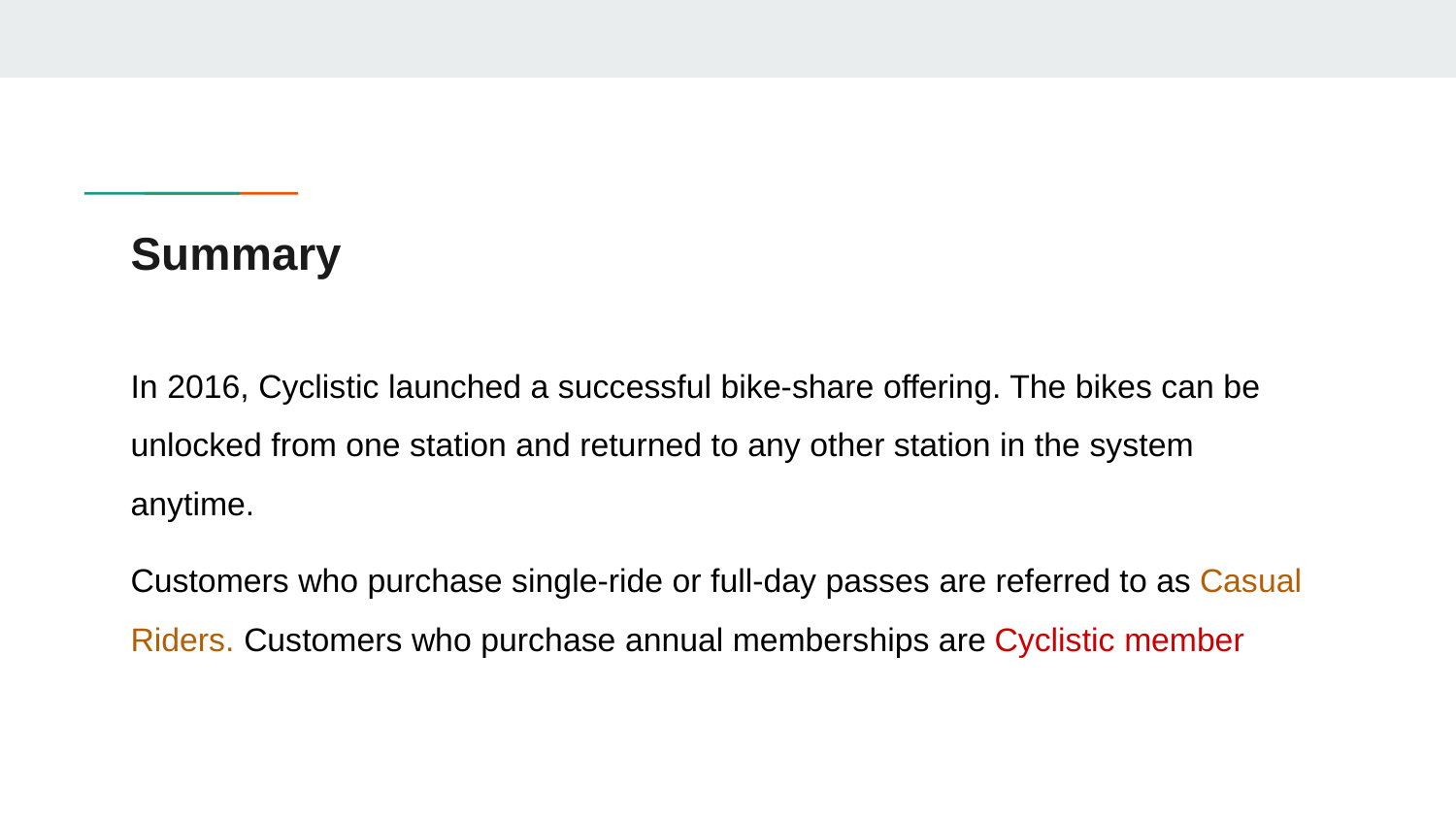

# Summary
In 2016, Cyclistic launched a successful bike-share offering. The bikes can be unlocked from one station and returned to any other station in the system anytime.
Customers who purchase single-ride or full-day passes are referred to as Casual Riders. Customers who purchase annual memberships are Cyclistic member